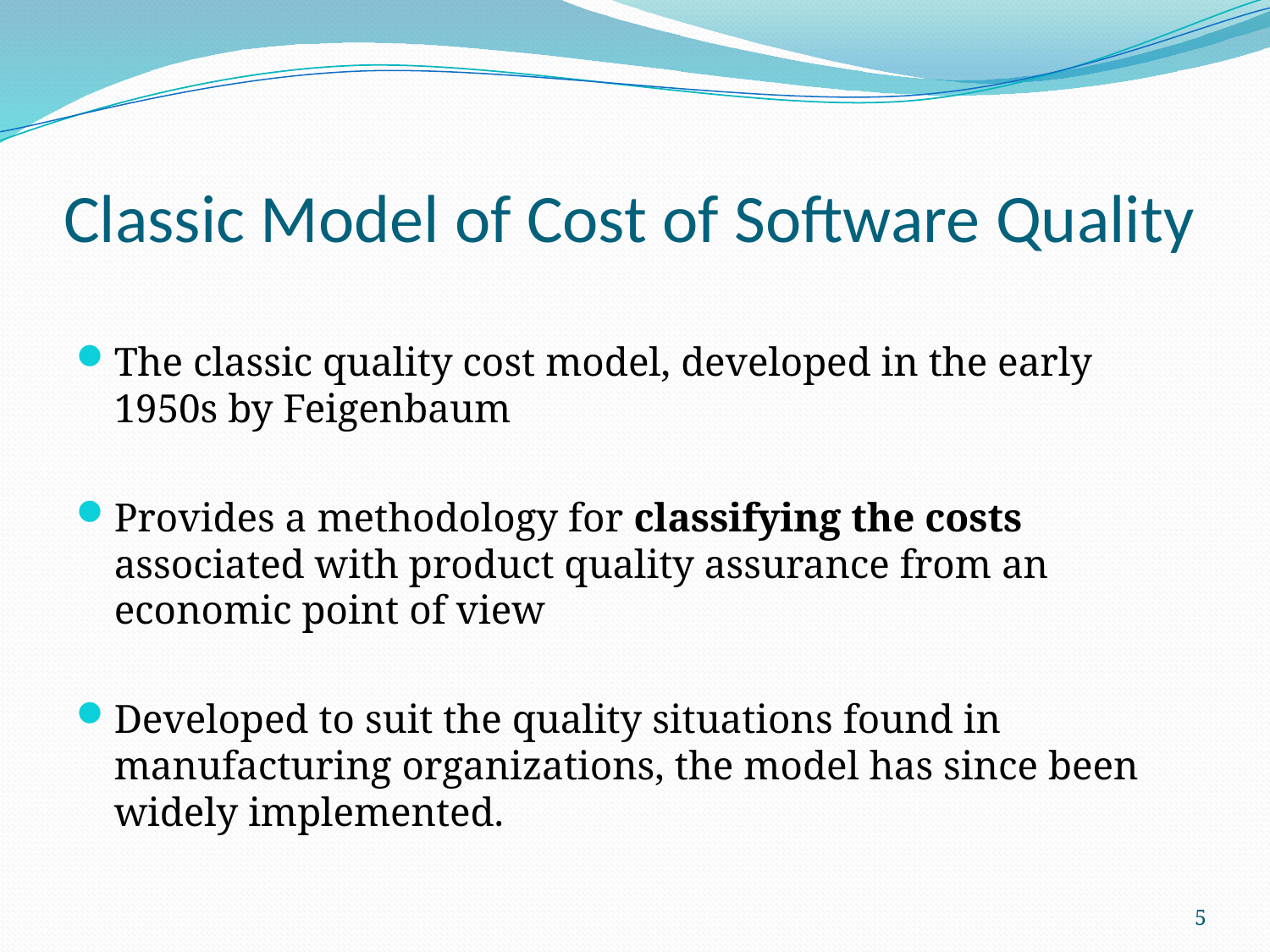

# Classic Model of Cost of Software Quality

The classic quality cost model, developed in the early 1950s by Feigenbaum

Provides a methodology for classifying the costs associated with product quality assurance from an economic point of view

Developed to suit the quality situations found in manufacturing organizations, the model has since been widely implemented.
5